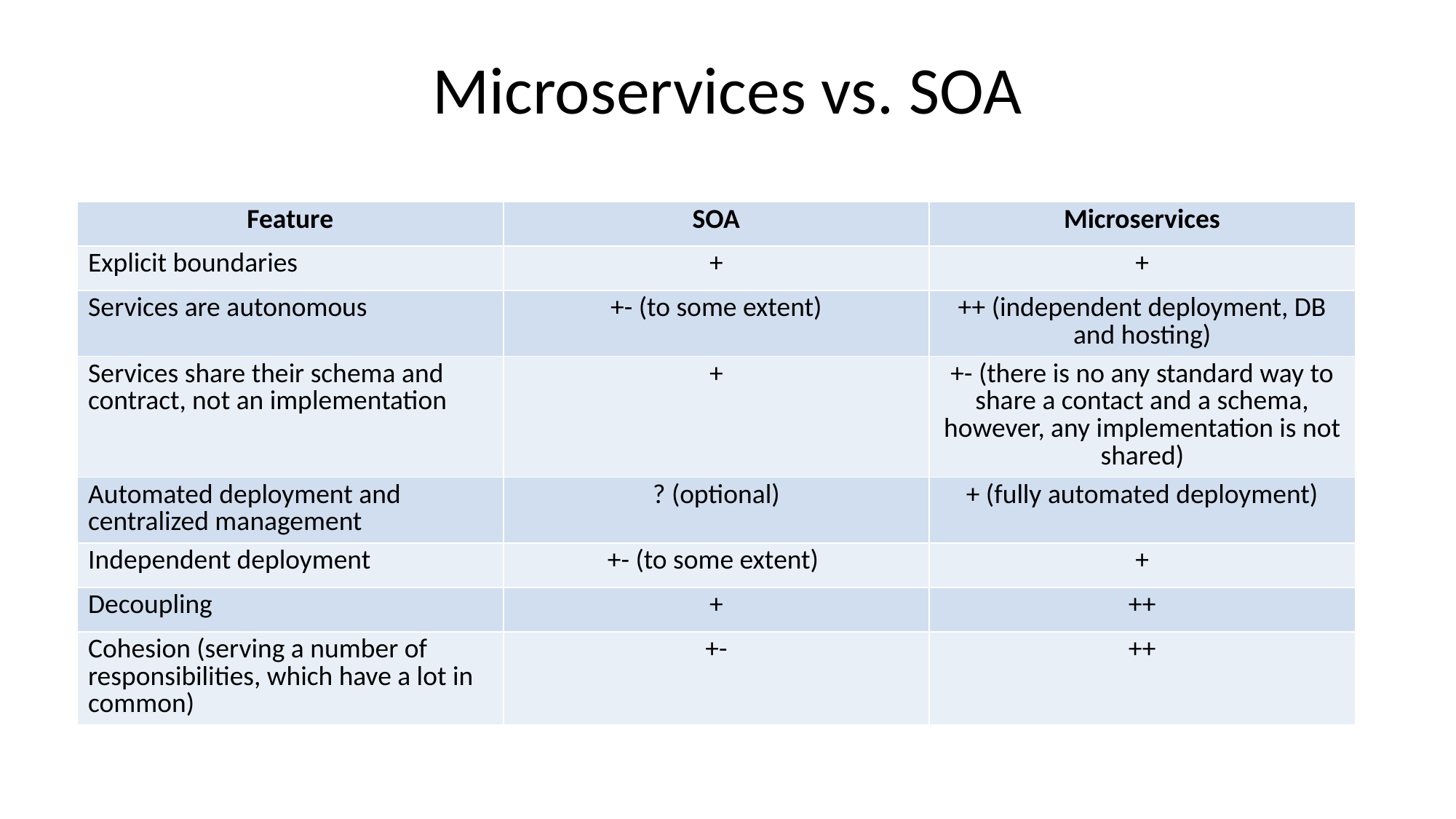

# Microservices vs. SOA
| Feature | SOA | Microservices |
| --- | --- | --- |
| Explicit boundaries | + | + |
| Services are autonomous | +- (to some extent) | ++ (independent deployment, DB and hosting) |
| Services share their schema and contract, not an implementation | + | +- (there is no any standard way to share a contact and a schema, however, any implementation is not shared) |
| Automated deployment and centralized management | ? (optional) | + (fully automated deployment) |
| Independent deployment | +- (to some extent) | + |
| Decoupling | + | ++ |
| Cohesion (serving a number of responsibilities, which have a lot in common) | +- | ++ |